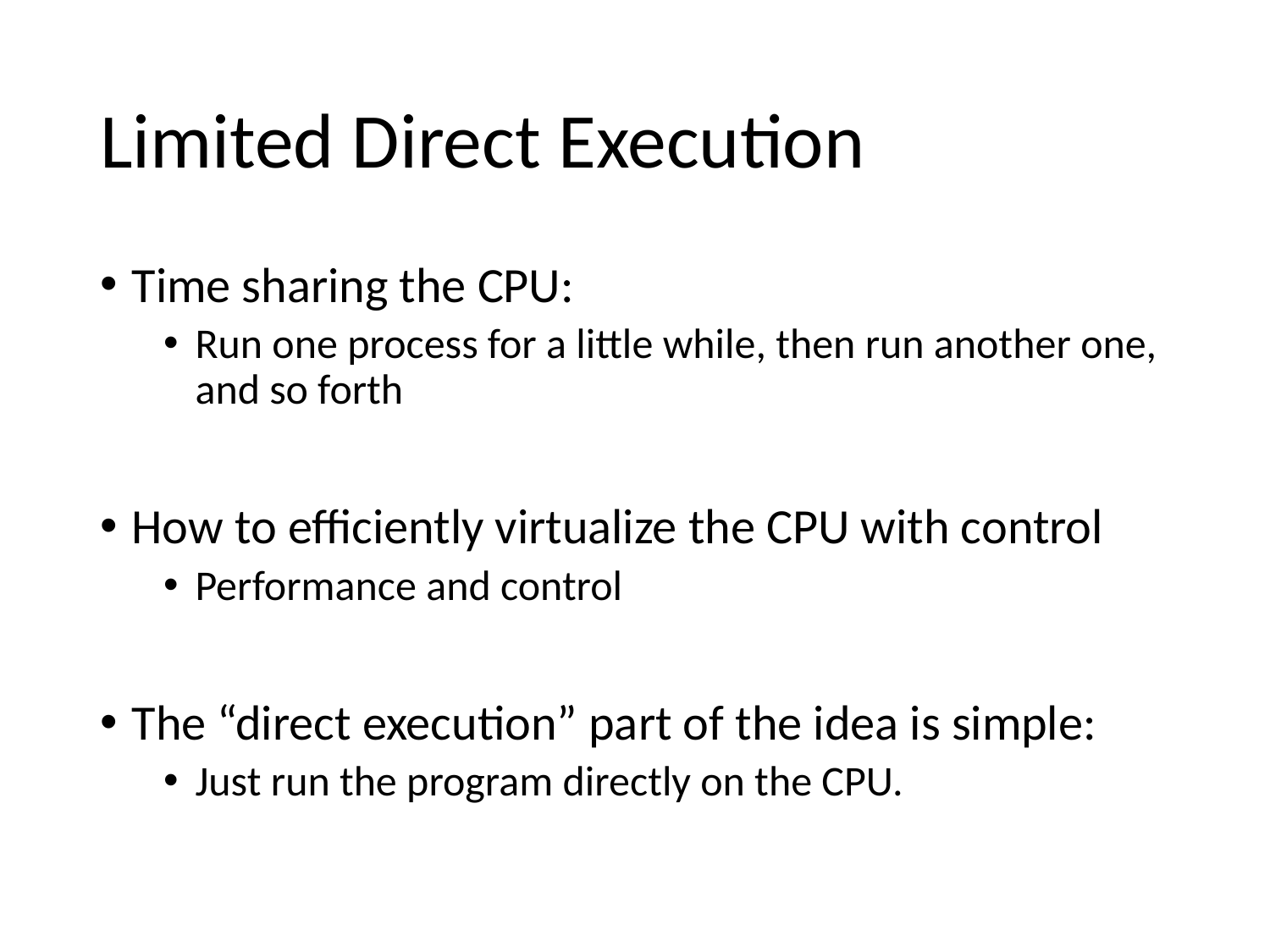

# Limited Direct Execution
Time sharing the CPU:
Run one process for a little while, then run another one, and so forth

How to efficiently virtualize the CPU with control
Performance and control

The “direct execution” part of the idea is simple:
Just run the program directly on the CPU.